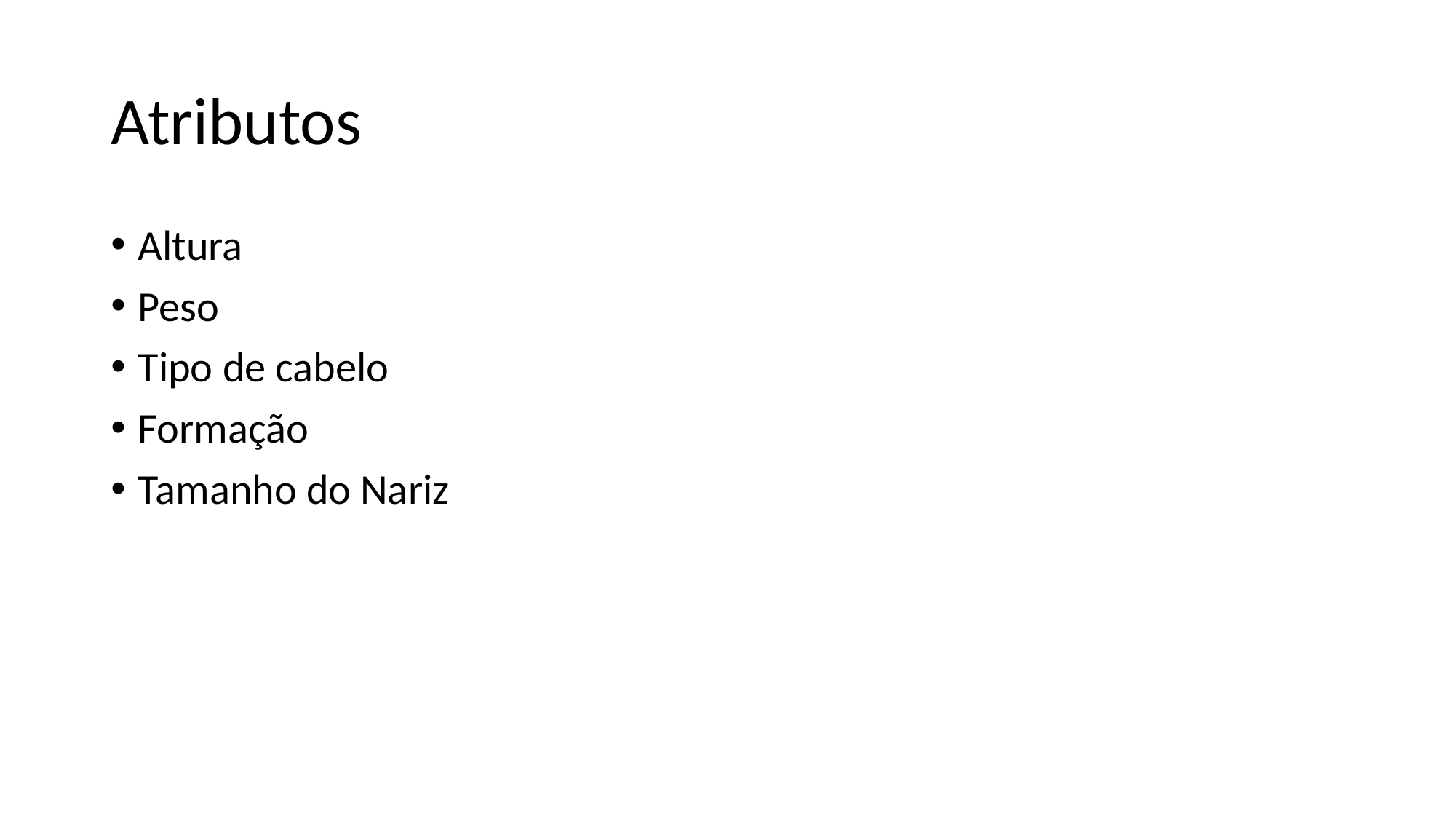

# Atributos
Altura
Peso
Tipo de cabelo
Formação
Tamanho do Nariz